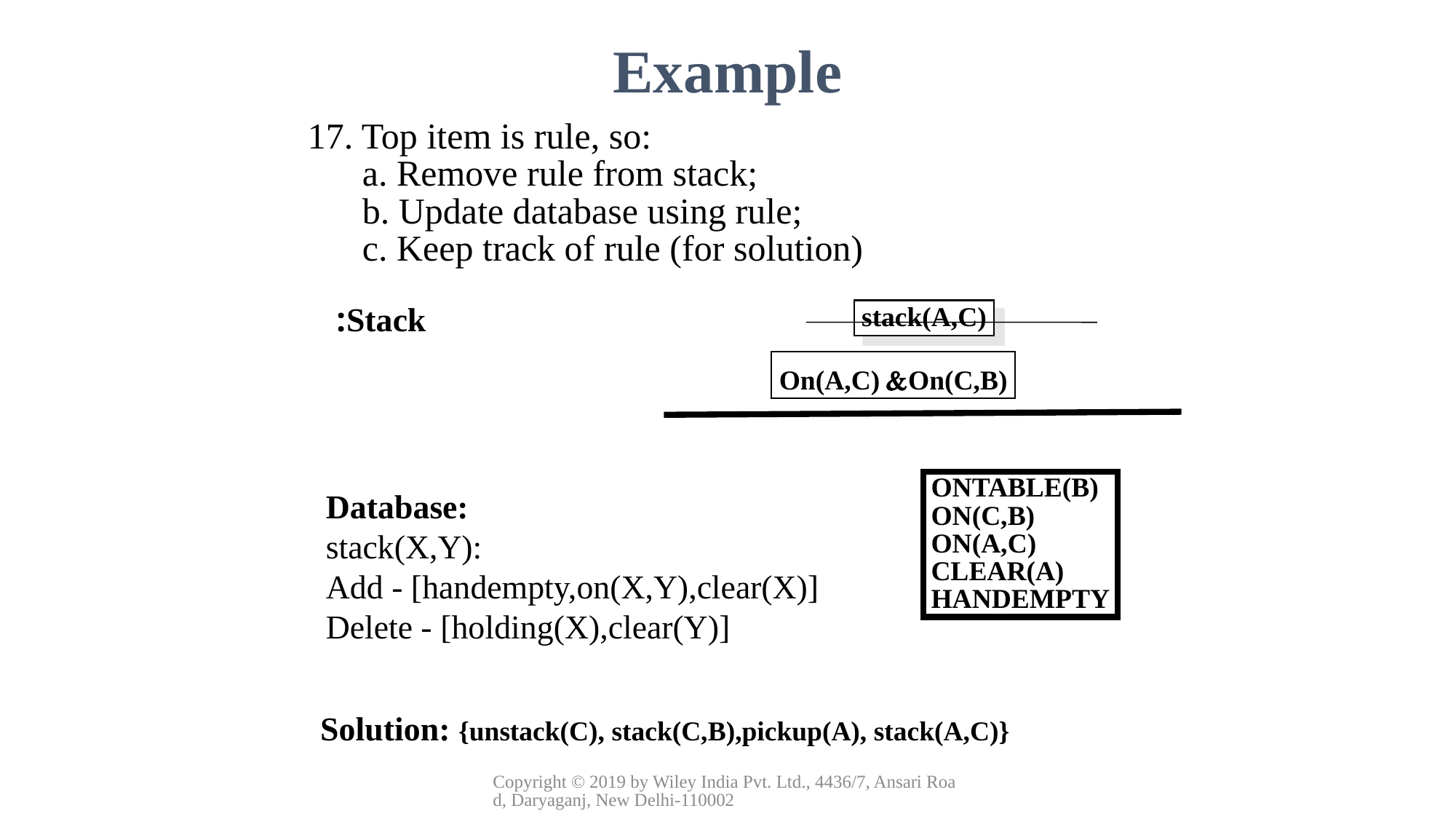

Example
17. Top item is rule, so:
a. Remove rule from stack;
b. Update database using rule;
c. Keep track of rule (for solution)
Stack:
stack(A,C)

On(A,C) &On(C,B)

ONTABLE(B)
ON(C,B)
ON(A,C)
CLEAR(A)
HANDEMPTY
Database:
stack(X,Y):
Add - [handempty,on(X,Y),clear(X)]
Delete - [holding(X),clear(Y)]
Solution: {unstack(C), stack(C,B),pickup(A), stack(A,C)}
Copyright © 2019 by Wiley India Pvt. Ltd., 4436/7, Ansari Road, Daryaganj, New Delhi-110002